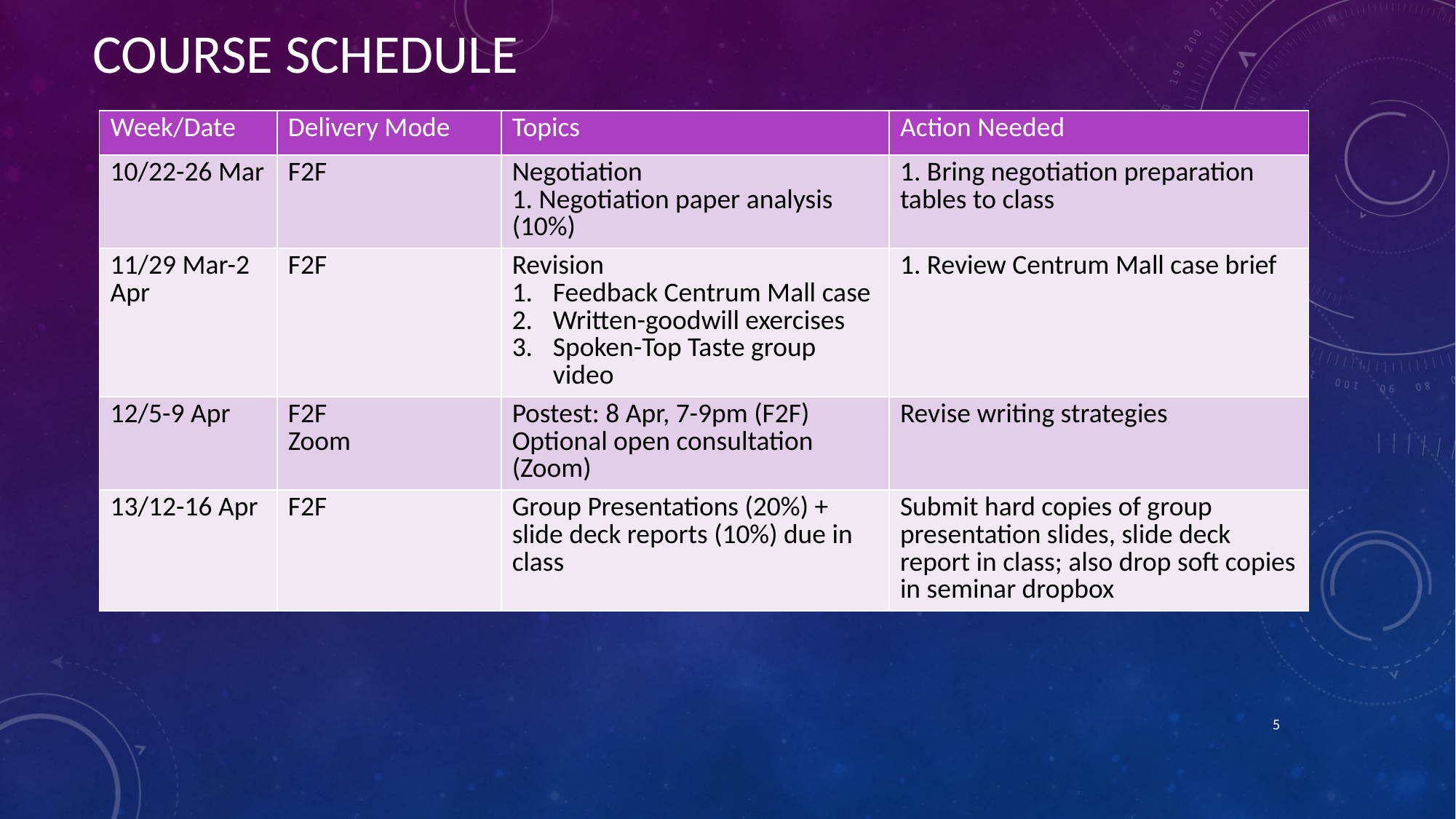

# Course schedule
| Week/Date | Delivery Mode | Topics | Action Needed |
| --- | --- | --- | --- |
| 10/22-26 Mar | F2F | Negotiation 1. Negotiation paper analysis (10%) | 1. Bring negotiation preparation tables to class |
| 11/29 Mar-2 Apr | F2F | Revision Feedback Centrum Mall case Written-goodwill exercises Spoken-Top Taste group video | 1. Review Centrum Mall case brief |
| 12/5-9 Apr | F2F Zoom | Postest: 8 Apr, 7-9pm (F2F) Optional open consultation (Zoom) | Revise writing strategies |
| 13/12-16 Apr | F2F | Group Presentations (20%) + slide deck reports (10%) due in class | Submit hard copies of group presentation slides, slide deck report in class; also drop soft copies in seminar dropbox |
5